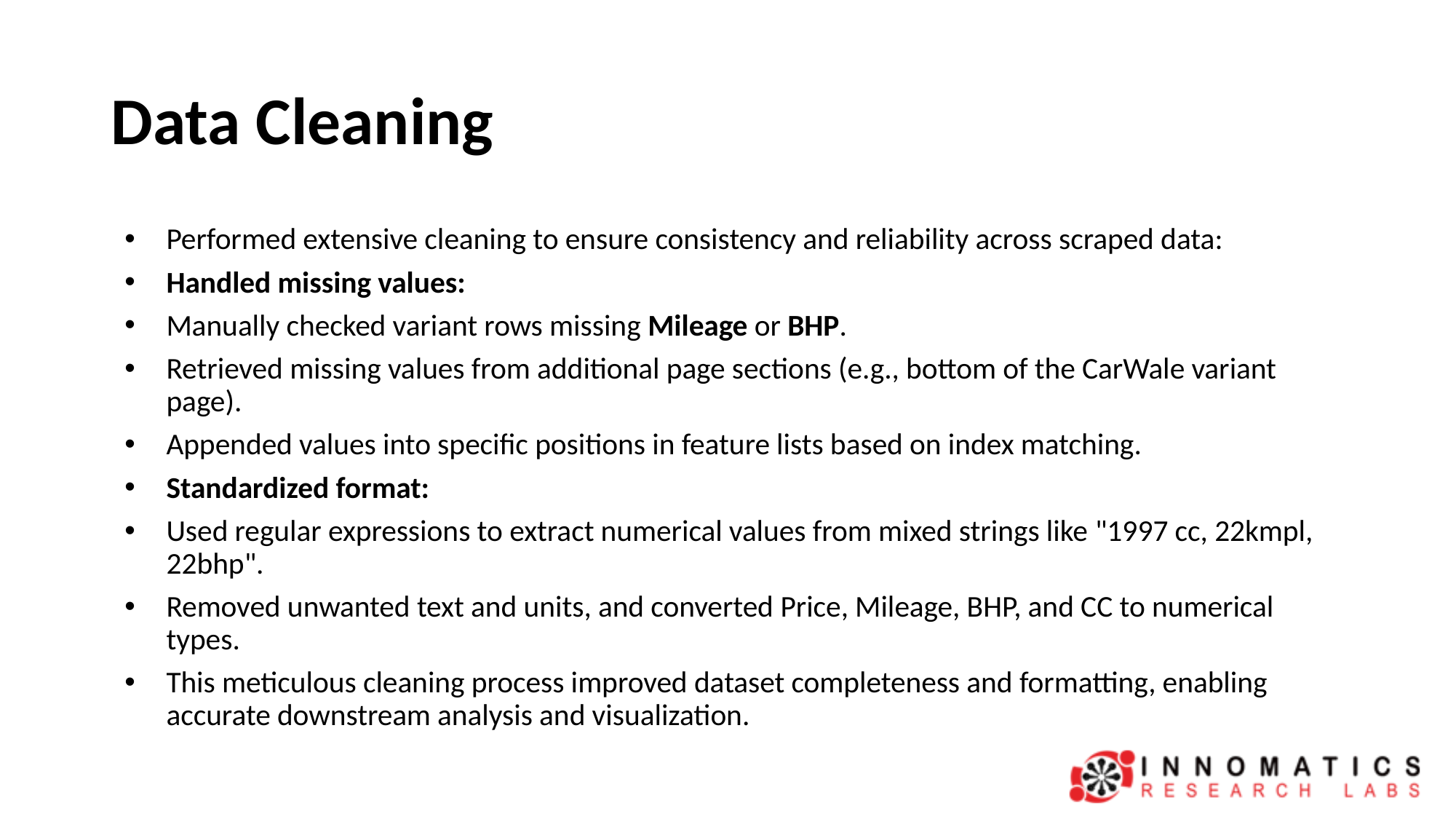

# Data Cleaning
Performed extensive cleaning to ensure consistency and reliability across scraped data:
Handled missing values:
Manually checked variant rows missing Mileage or BHP.
Retrieved missing values from additional page sections (e.g., bottom of the CarWale variant page).
Appended values into specific positions in feature lists based on index matching.
Standardized format:
Used regular expressions to extract numerical values from mixed strings like "1997 cc, 22kmpl, 22bhp".
Removed unwanted text and units, and converted Price, Mileage, BHP, and CC to numerical types.
This meticulous cleaning process improved dataset completeness and formatting, enabling accurate downstream analysis and visualization.